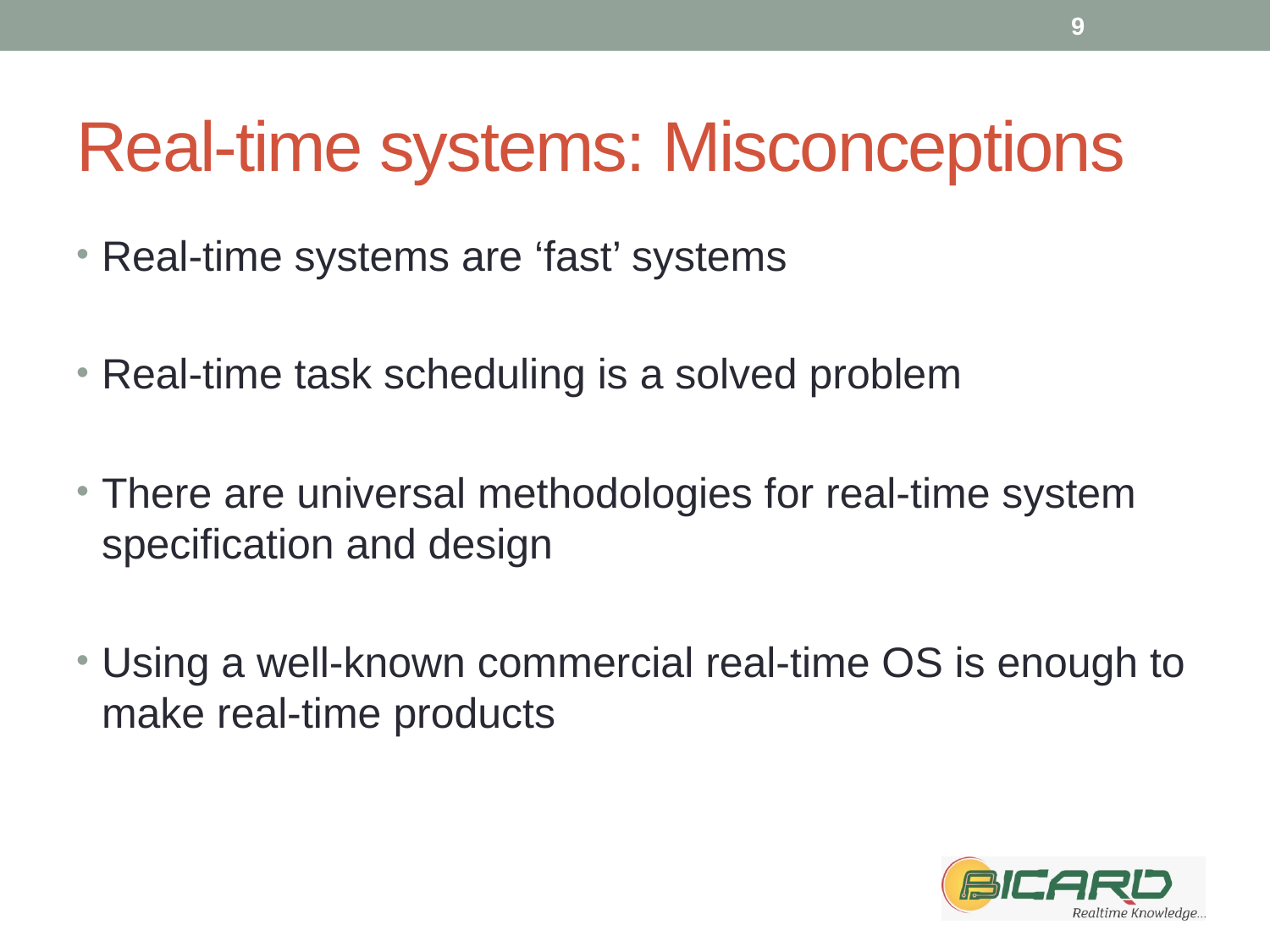

9
# Real-time systems: Misconceptions
Real-time systems are ‘fast’ systems

Real-time task scheduling is a solved problem

There are universal methodologies for real-time system specification and design

Using a well-known commercial real-time OS is enough to make real-time products